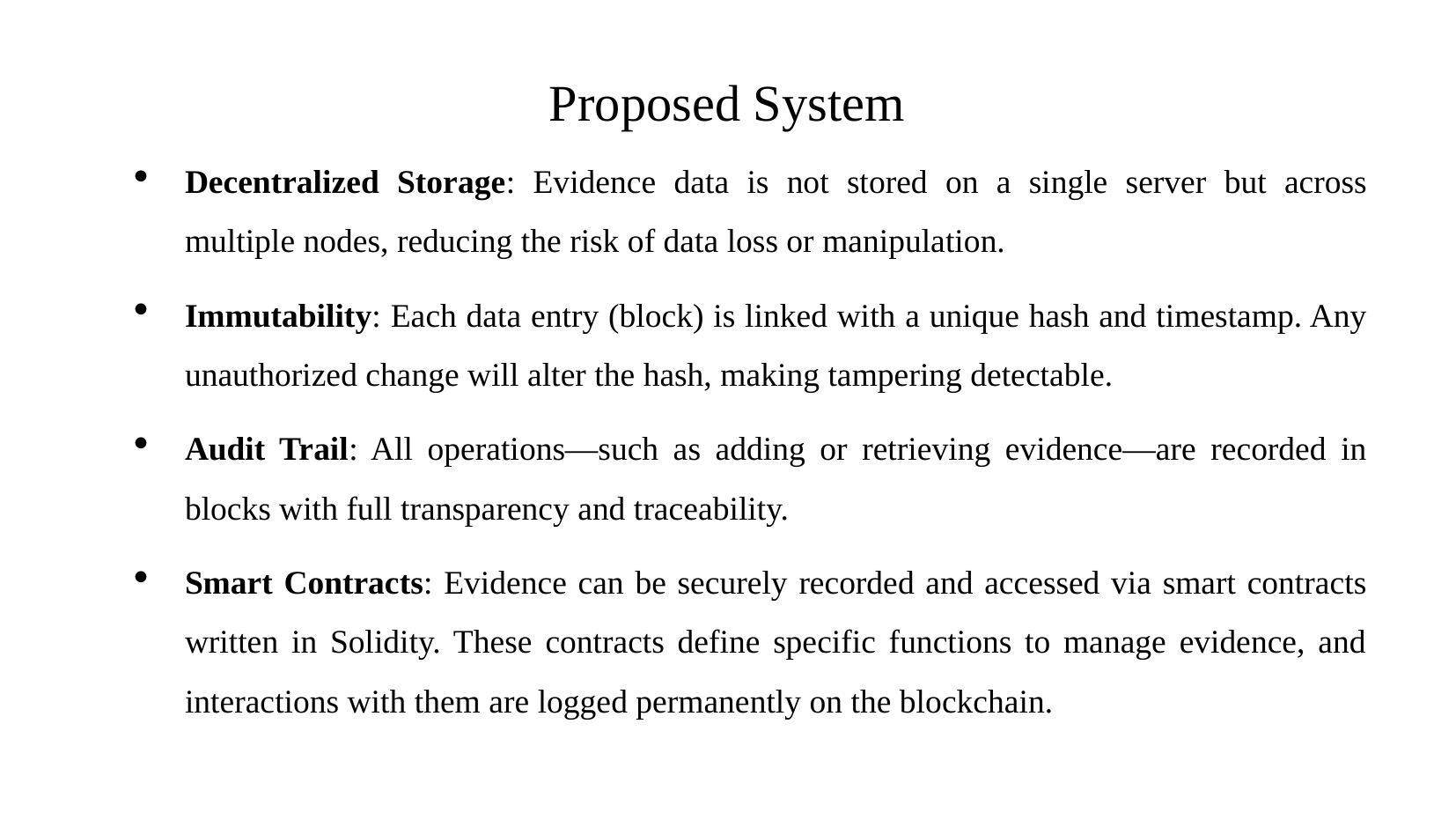

Proposed System
Decentralized Storage: Evidence data is not stored on a single server but across multiple nodes, reducing the risk of data loss or manipulation.
Immutability: Each data entry (block) is linked with a unique hash and timestamp. Any unauthorized change will alter the hash, making tampering detectable.
Audit Trail: All operations—such as adding or retrieving evidence—are recorded in blocks with full transparency and traceability.
Smart Contracts: Evidence can be securely recorded and accessed via smart contracts written in Solidity. These contracts define specific functions to manage evidence, and interactions with them are logged permanently on the blockchain.